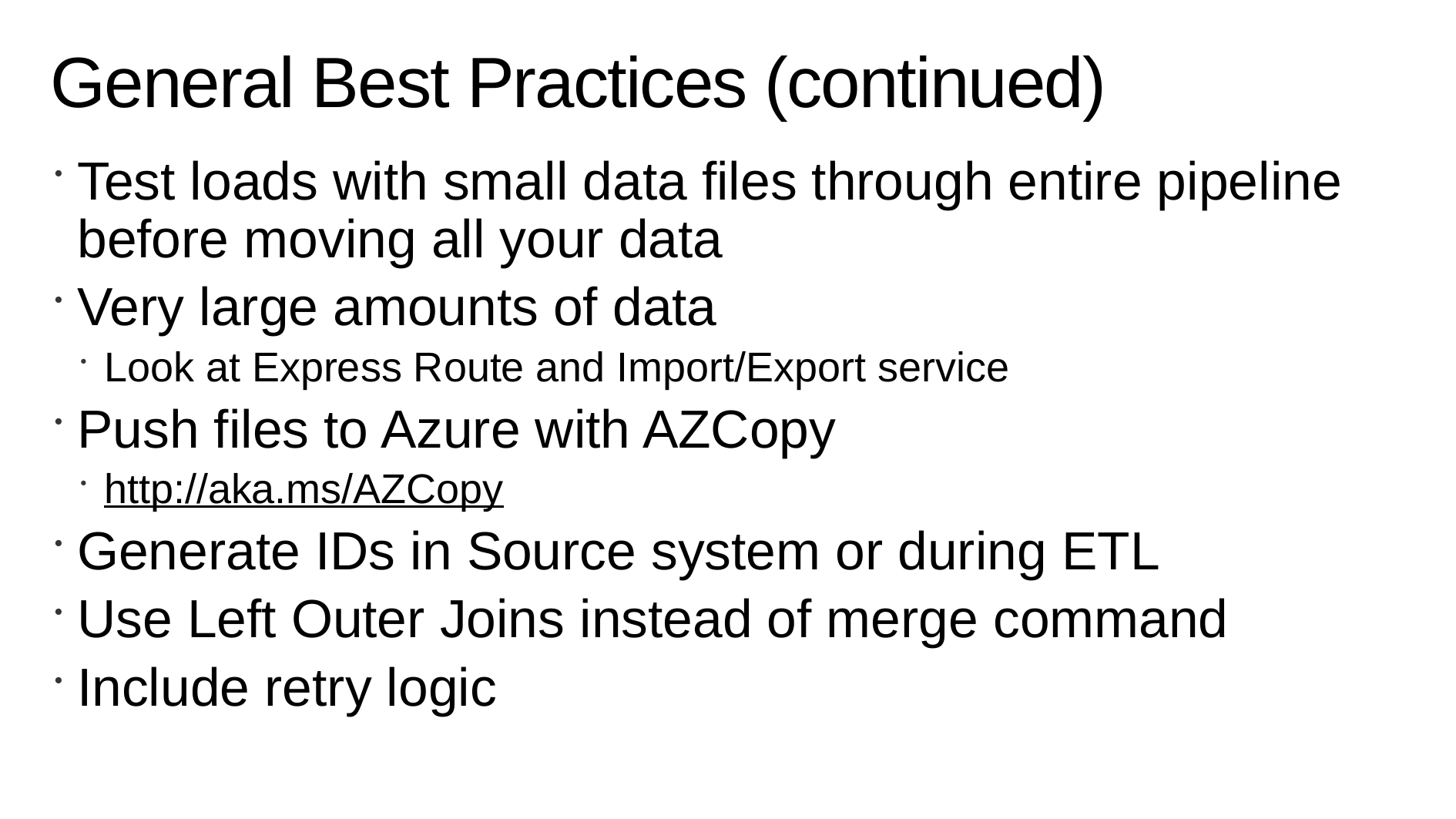

# General Best Practices (continued)
Test loads with small data files through entire pipeline before moving all your data
Very large amounts of data
Look at Express Route and Import/Export service
Push files to Azure with AZCopy
http://aka.ms/AZCopy
Generate IDs in Source system or during ETL
Use Left Outer Joins instead of merge command
Include retry logic